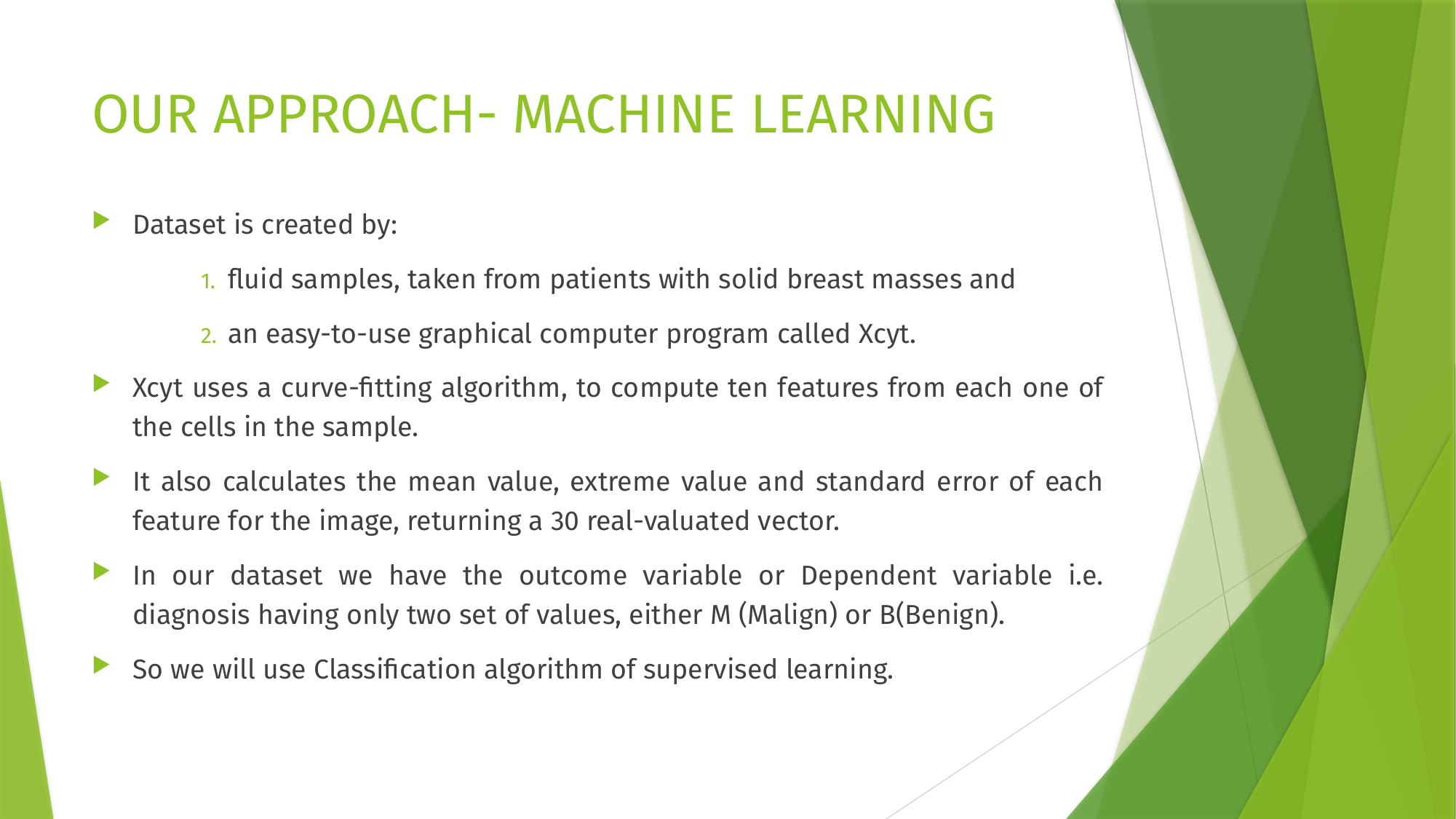

# OUR APPROACH- MACHINE LEARNING
Dataset is created by:
fluid samples, taken from patients with solid breast masses and
an easy-to-use graphical computer program called Xcyt.
Xcyt uses a curve-fitting algorithm, to compute ten features from each one of the cells in the sample.
It also calculates the mean value, extreme value and standard error of each feature for the image, returning a 30 real-valuated vector.
In our dataset we have the outcome variable or Dependent variable i.e. diagnosis having only two set of values, either M (Malign) or B(Benign).
So we will use Classification algorithm of supervised learning.